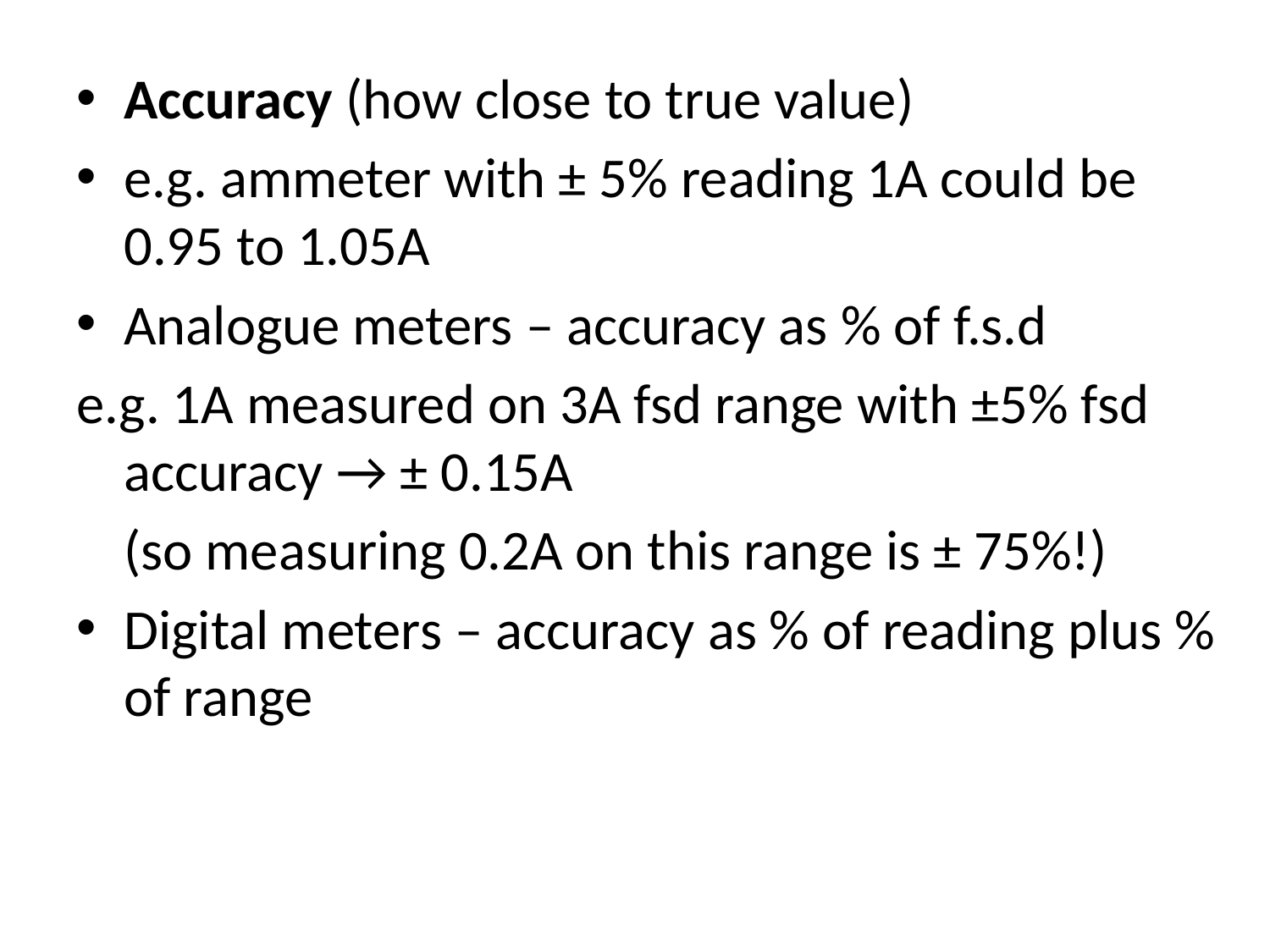

Accuracy (how close to true value)
e.g. ammeter with ± 5% reading 1A could be 0.95 to 1.05A
Analogue meters – accuracy as % of f.s.d
e.g. 1A measured on 3A fsd range with ±5% fsd accuracy → ± 0.15A
	(so measuring 0.2A on this range is ± 75%!)
Digital meters – accuracy as % of reading plus % of range